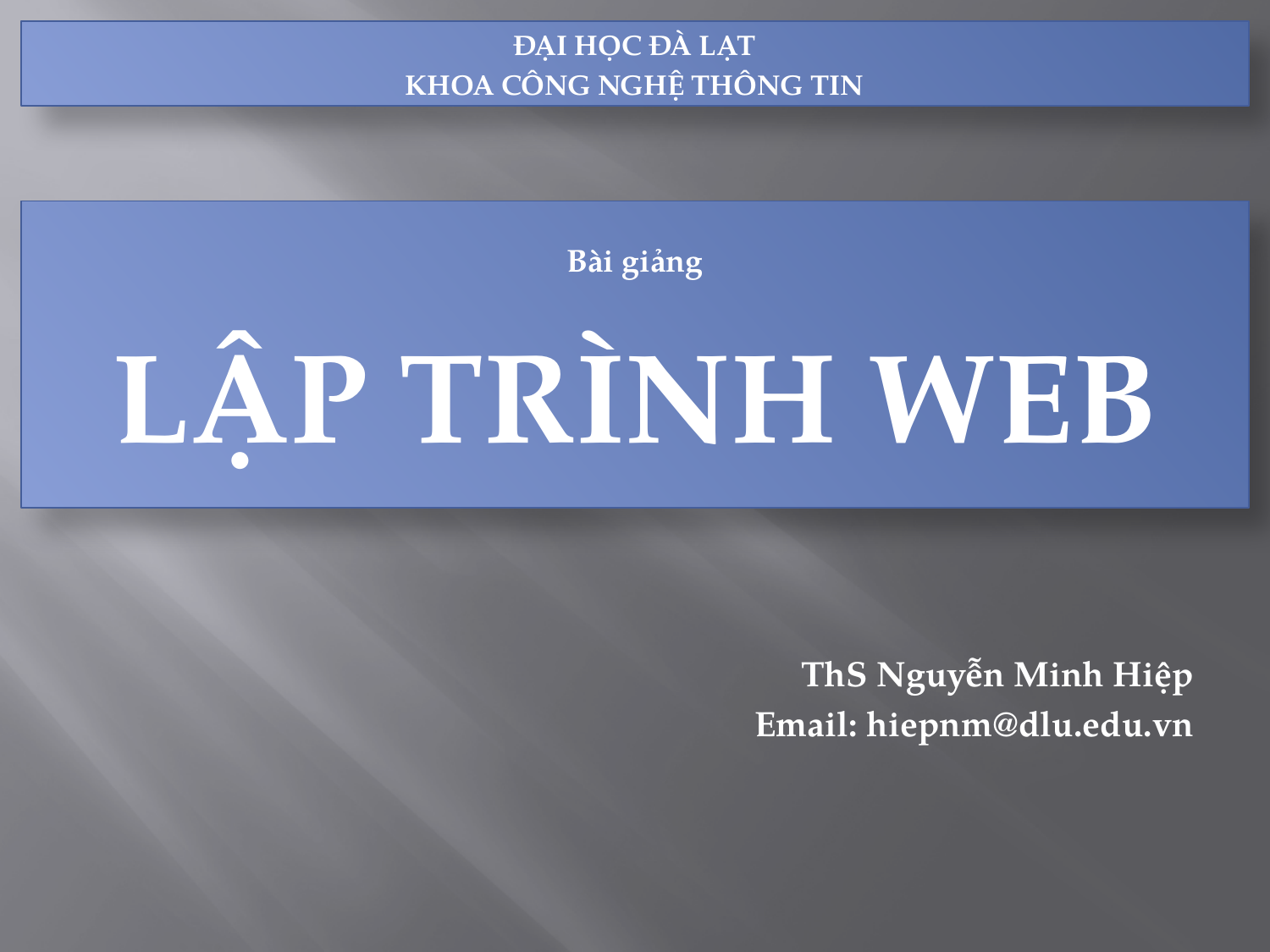

ĐẠI HỌC ĐÀ LẠT
KHOA CÔNG NGHỆ THÔNG TIN
Bài giảng

LẬP TRÌNH WEB

ThS Nguyễn Minh Hiệp
Email: hiepnm@dlu.edu.vn